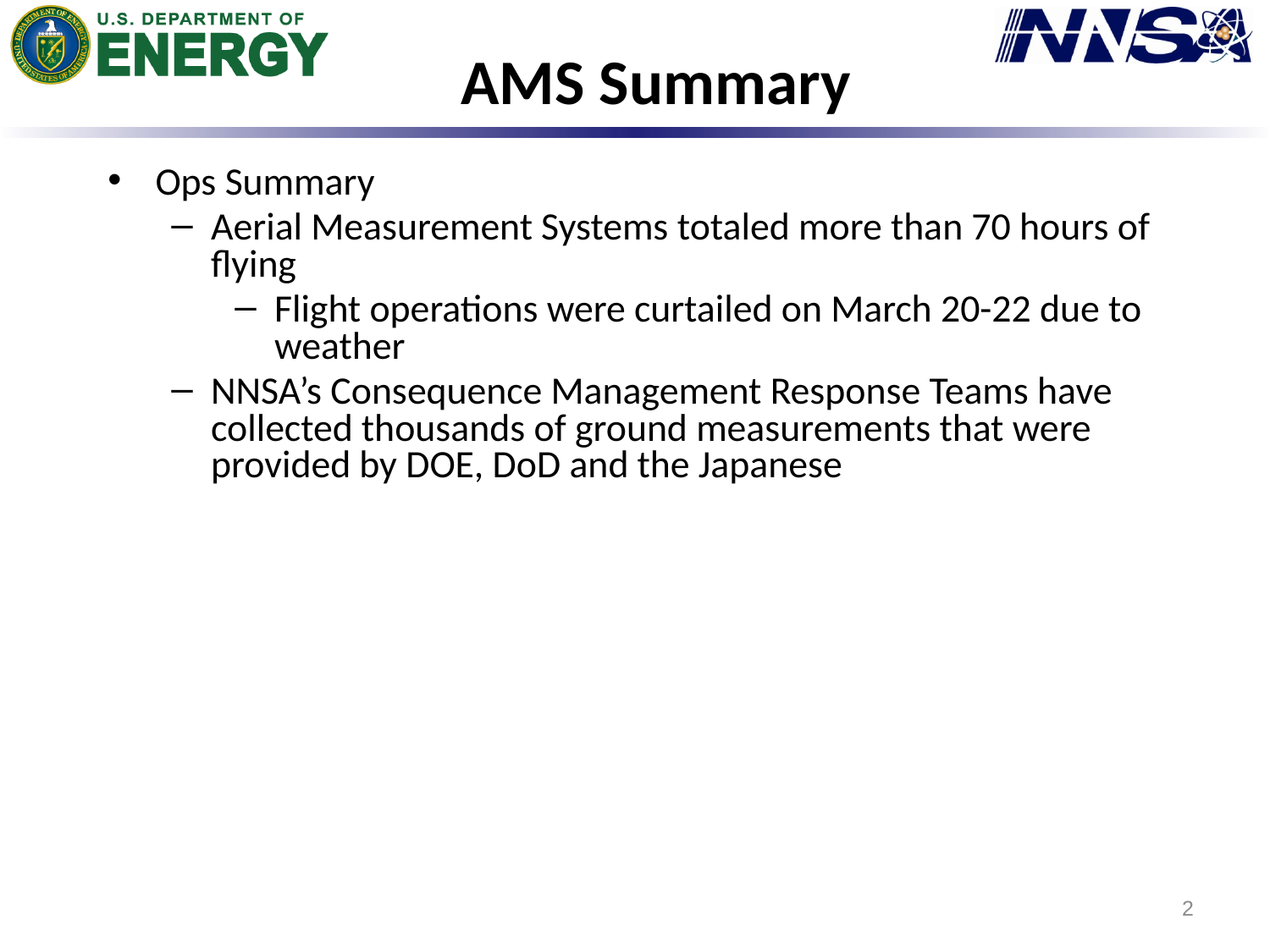

# AMS Summary
Ops Summary
Aerial Measurement Systems totaled more than 70 hours of flying
Flight operations were curtailed on March 20-22 due to weather
NNSA’s Consequence Management Response Teams have collected thousands of ground measurements that were provided by DOE, DoD and the Japanese

2